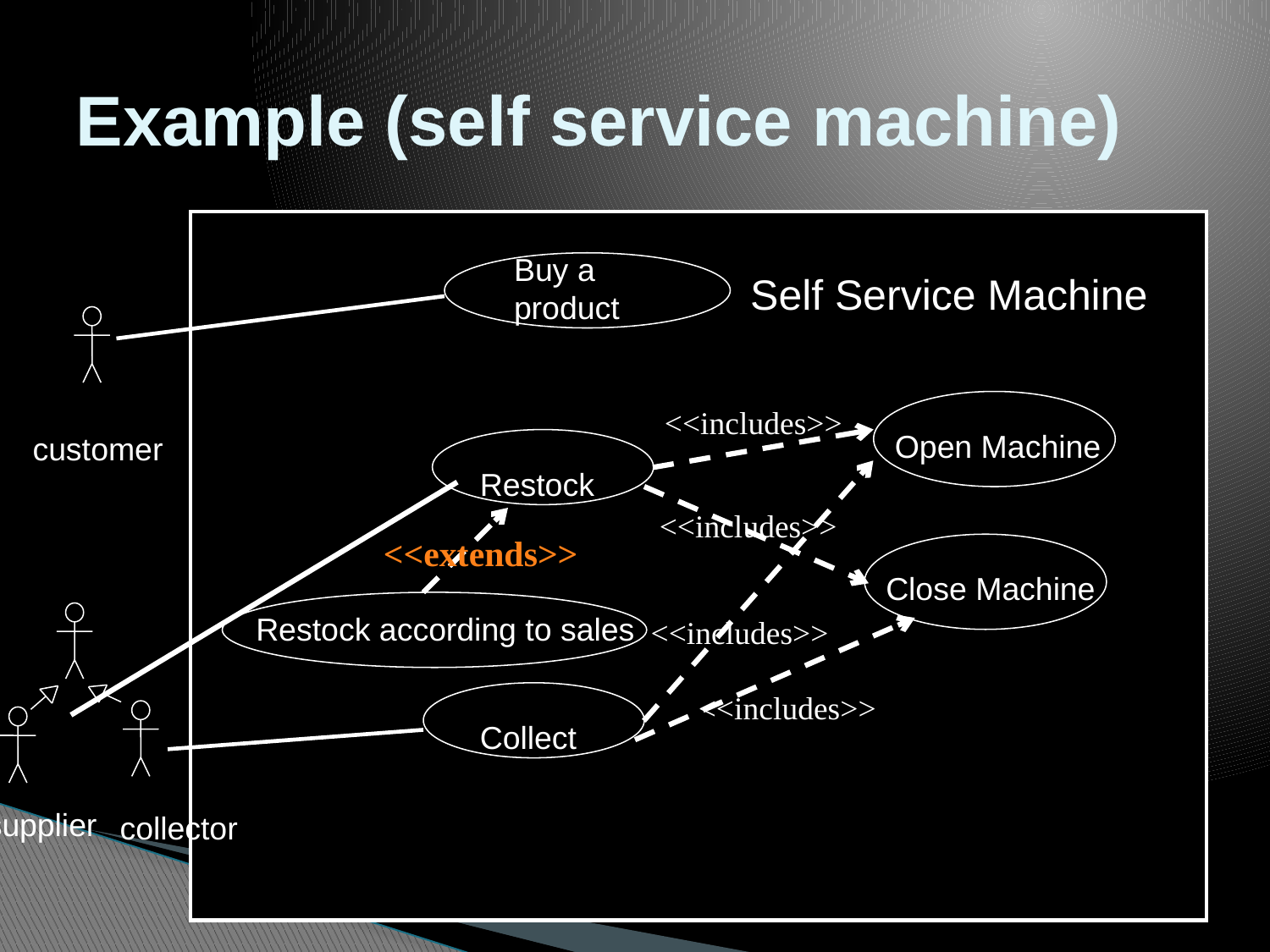

# Example (self service machine)

Buy a product

Self Service Machine

Open Machine
<<includes>>
      Restock

customer

<<includes>>

<<extends>>

Close Machine

Restock according to sales
<<includes>>

      Collect

<<includes>>

supplier
collector